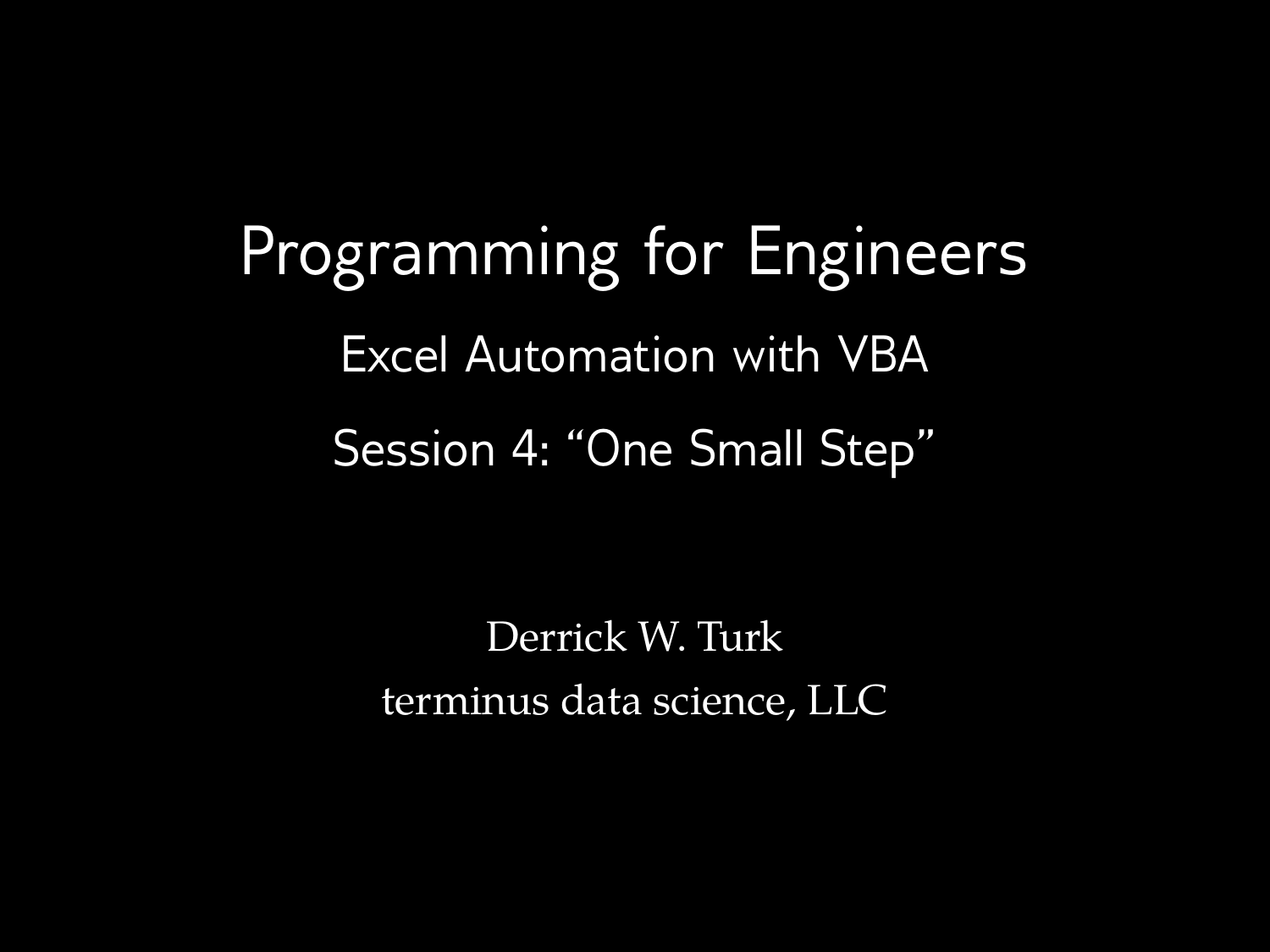

# Programming for Engineers Excel Automation with VBA Session 4: “One Small Step”
Derrick W. Turk
terminus data science, LLC